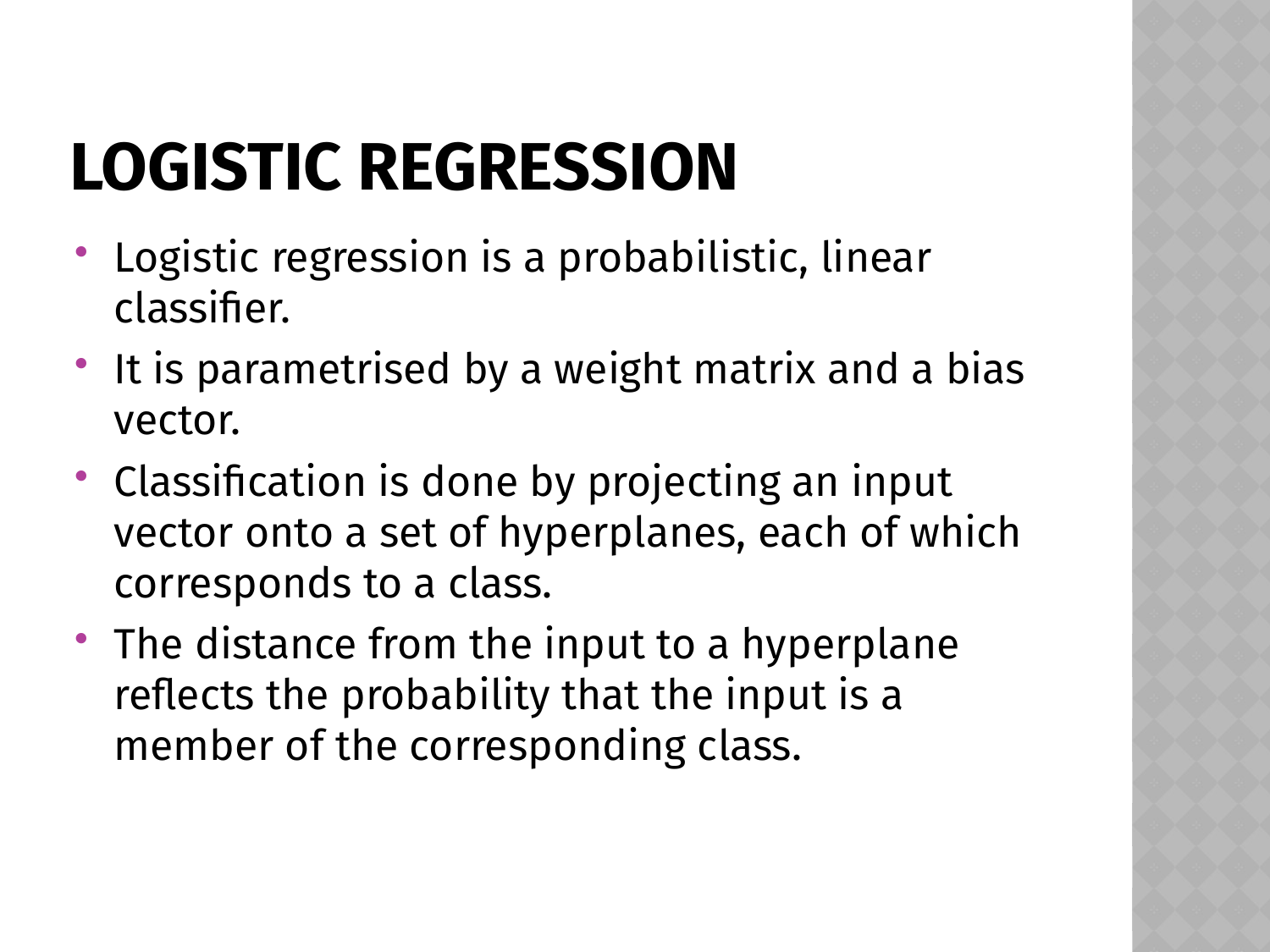

# Logistic regression
Logistic regression is a probabilistic, linear classifier.
It is parametrised by a weight matrix and a bias vector.
Classification is done by projecting an input vector onto a set of hyperplanes, each of which corresponds to a class.
The distance from the input to a hyperplane reflects the probability that the input is a member of the corresponding class.